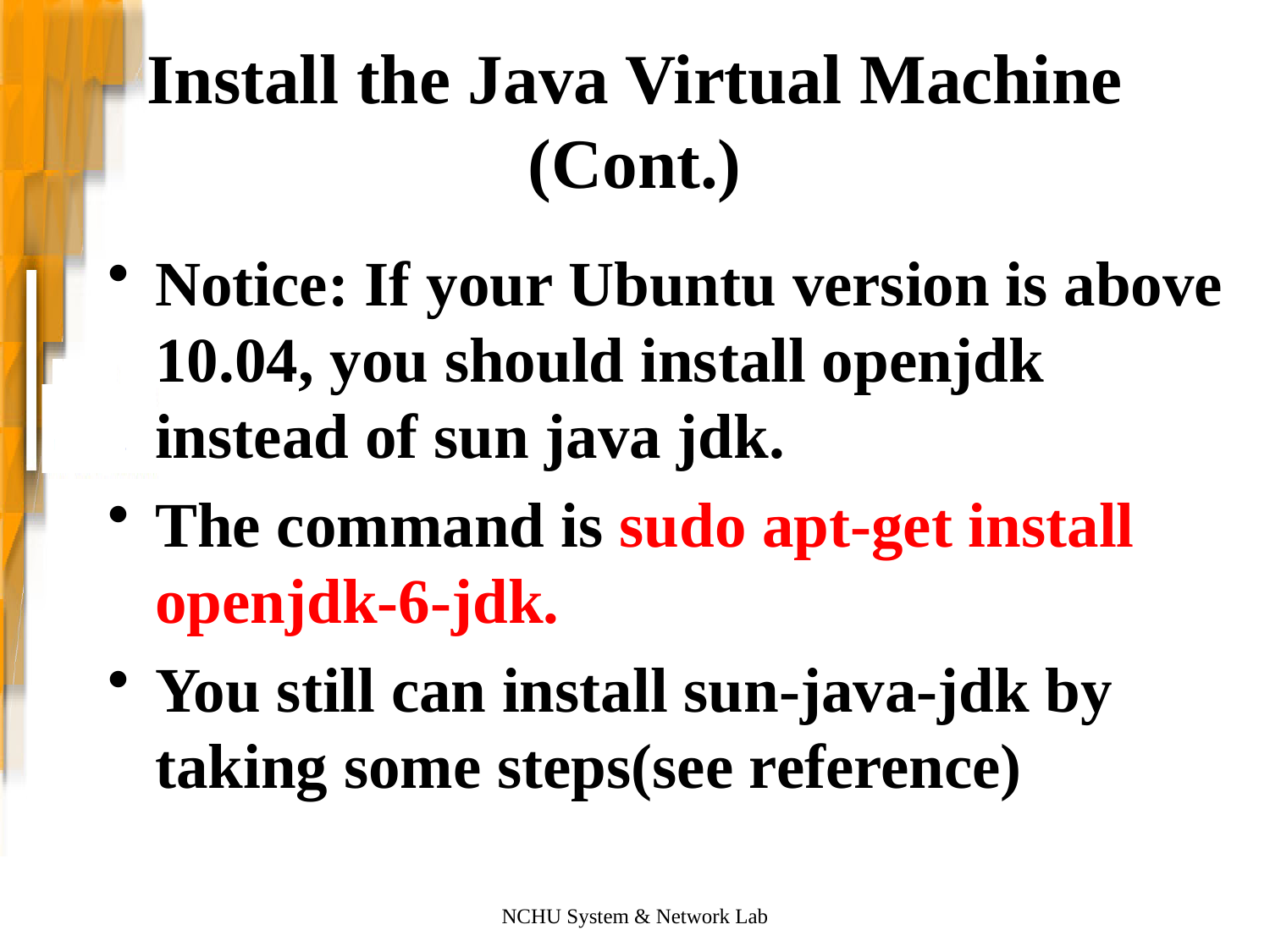

# Install the Java Virtual Machine (Cont.)
Notice: If your Ubuntu version is above 10.04, you should install openjdk instead of sun java jdk.
The command is sudo apt-get install openjdk-6-jdk.
You still can install sun-java-jdk by taking some steps(see reference)

NCHU System & Network Lab